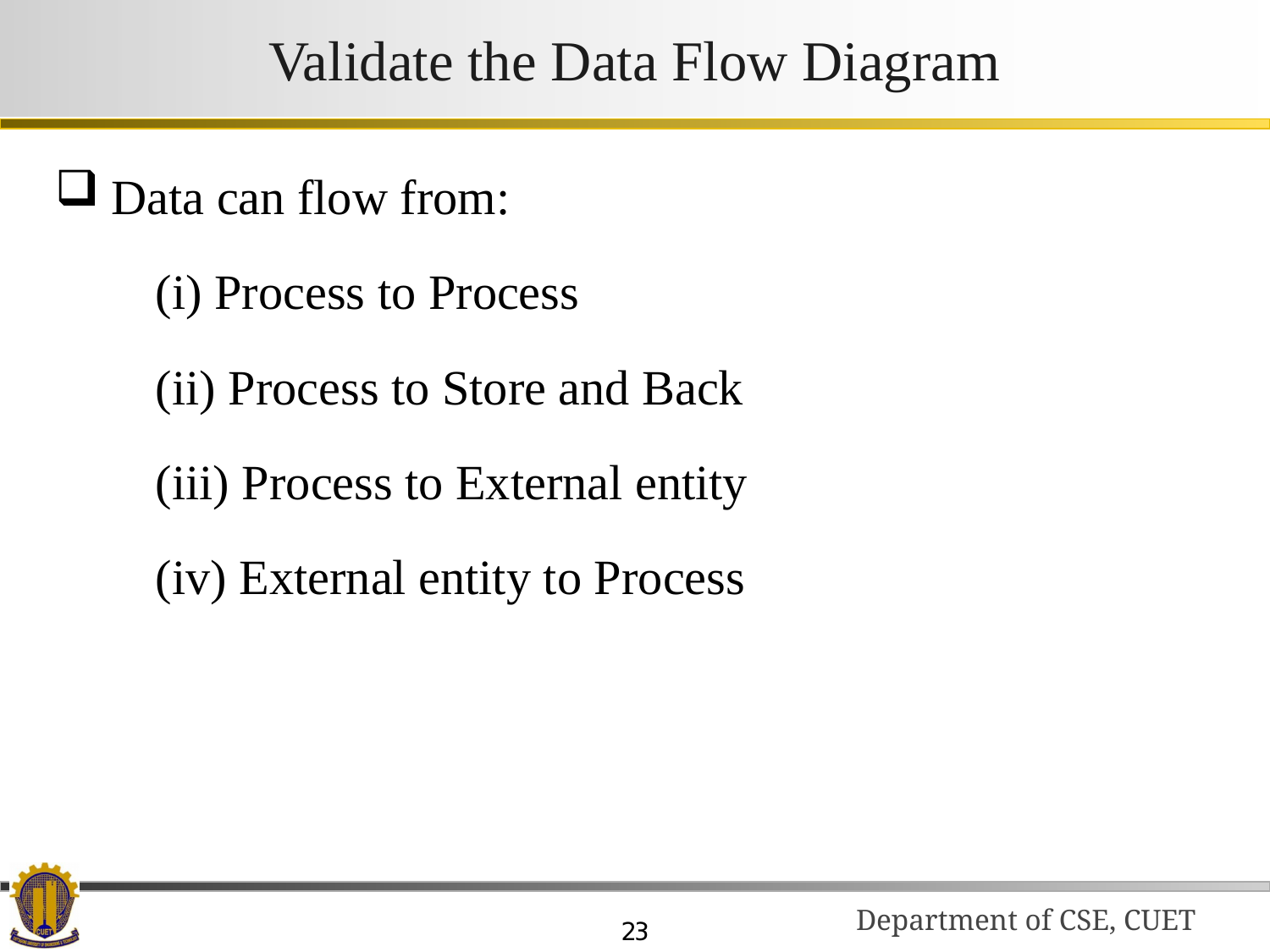

# Validate the Data Flow Diagram
 Data can flow from:
          (i) Process to Process
          (ii) Process to Store and Back
          (iii) Process to External entity
          (iv) External entity to Process